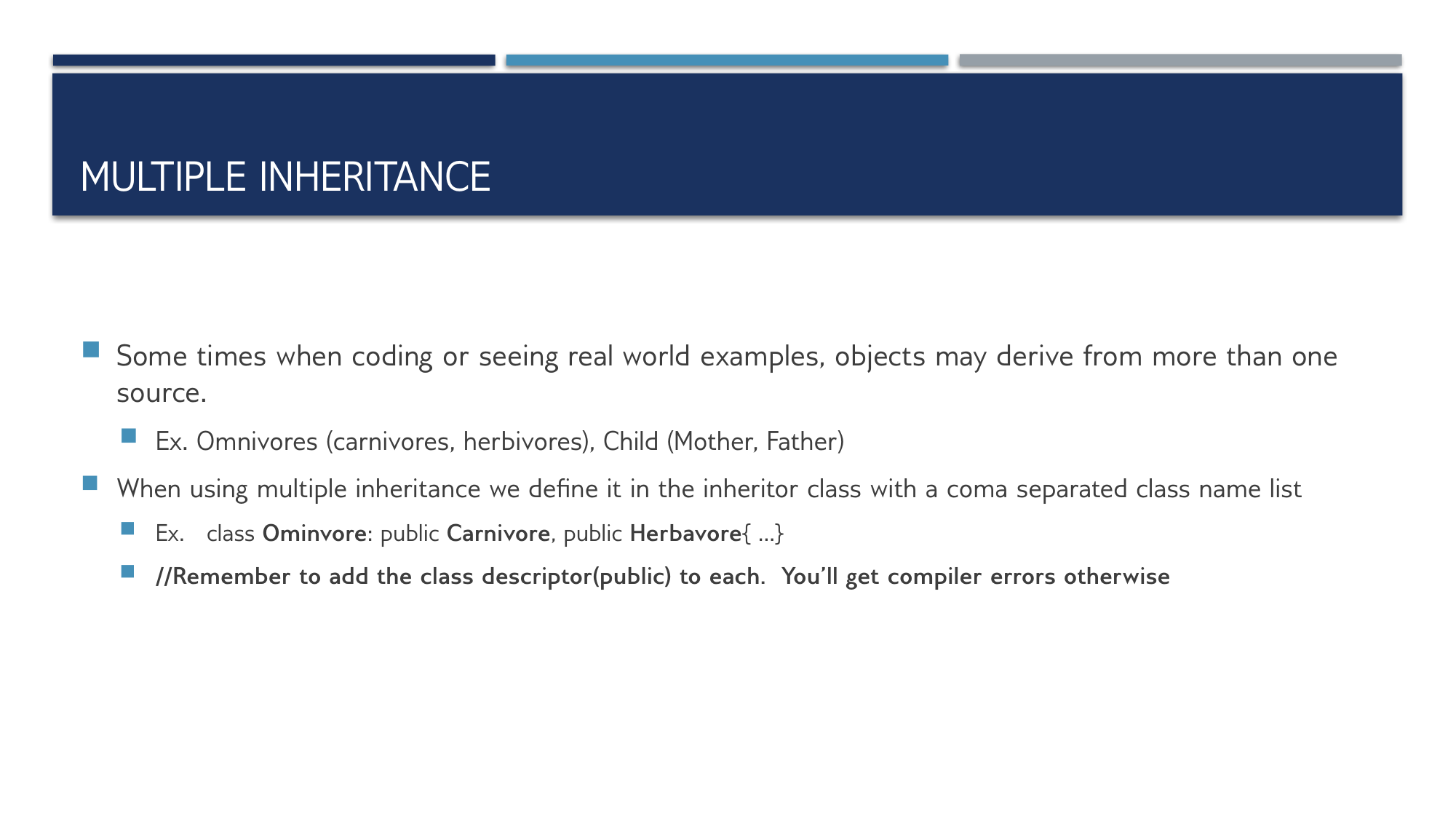

# Multiple Inheritance
Some times when coding or seeing real world examples, objects may derive from more than one source.
Ex. Omnivores (carnivores, herbivores), Child (Mother, Father)
When using multiple inheritance we define it in the inheritor class with a coma separated class name list
Ex.   class Ominvore: public Carnivore, public Herbavore{ …}
//Remember to add the class descriptor(public) to each.  You’ll get compiler errors otherwise